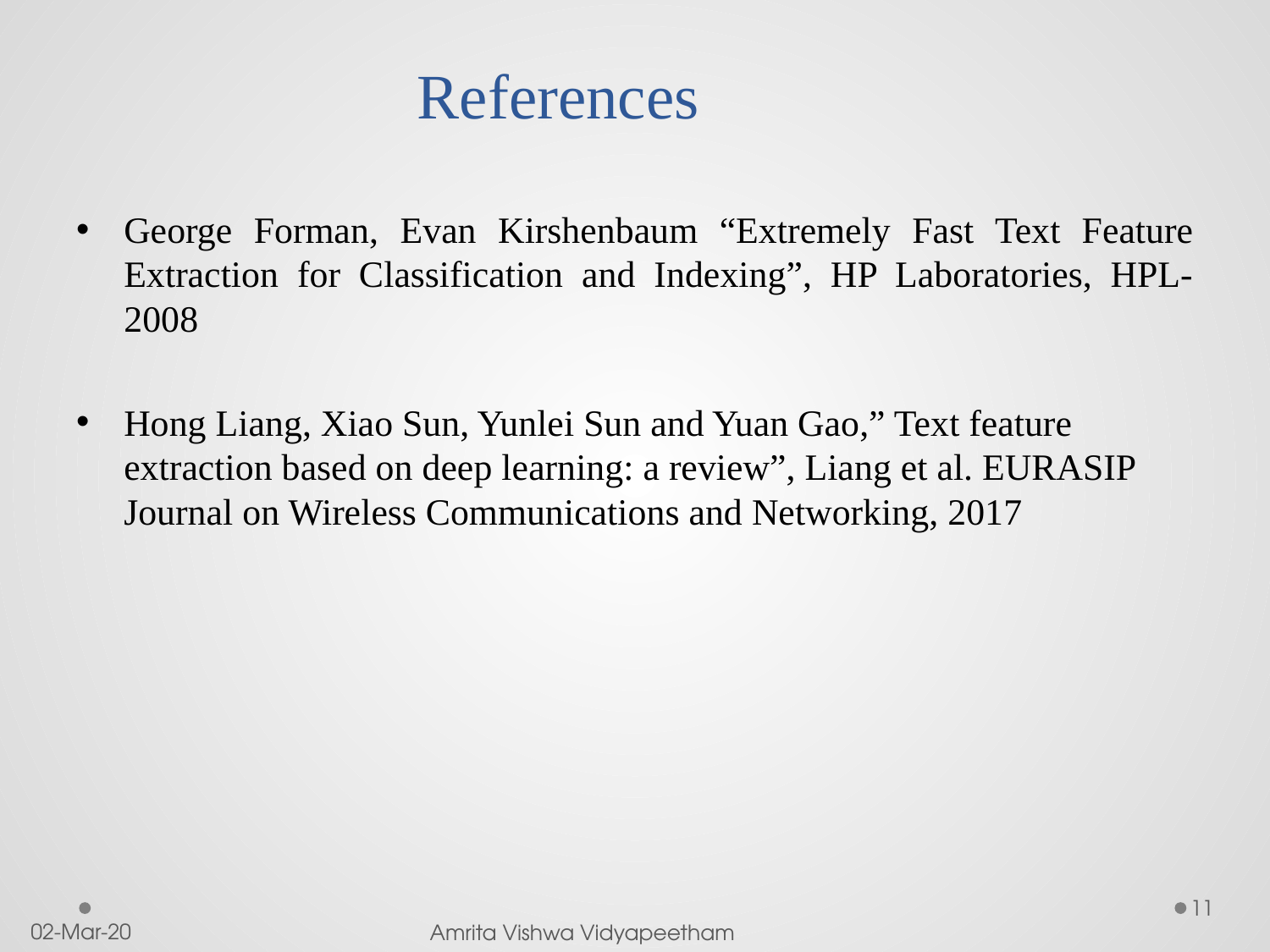

# References

George Forman, Evan Kirshenbaum “Extremely Fast Text Feature Extraction for Classification and Indexing”, HP Laboratories, HPL-2008

Hong Liang, Xiao Sun, Yunlei Sun and Yuan Gao,” Text feature extraction based on deep learning: a review”, Liang et al. EURASIP Journal on Wireless Communications and Networking, 2017
11
02-Mar-20
Amrita Vishwa Vidyapeetham